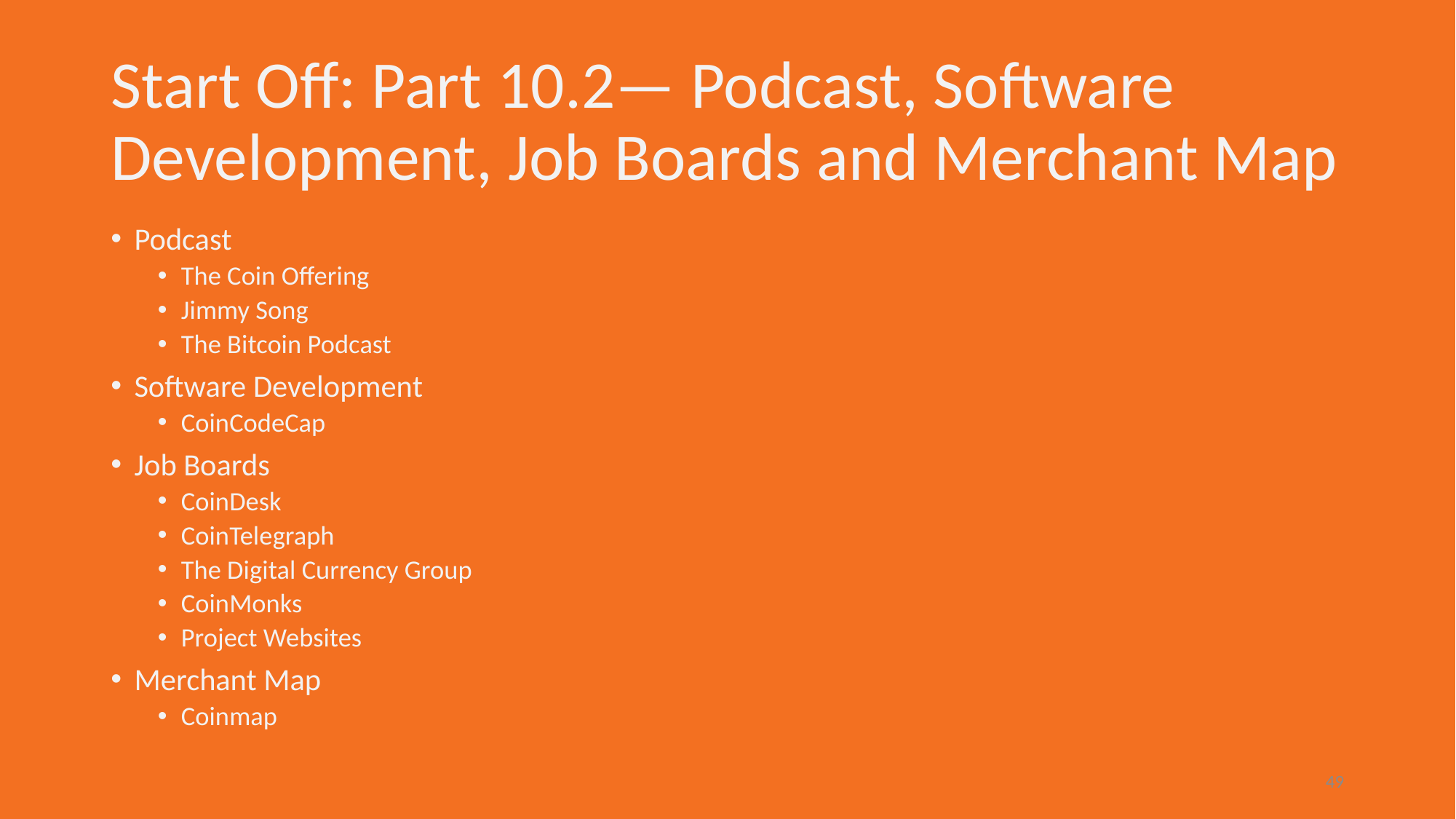

# Start Off: Part 10.2— Podcast, Software Development, Job Boards and Merchant Map
Podcast
The Coin Offering
Jimmy Song
The Bitcoin Podcast
Software Development
CoinCodeCap
Job Boards
CoinDesk
CoinTelegraph
The Digital Currency Group
CoinMonks
Project Websites
Merchant Map
Coinmap

49